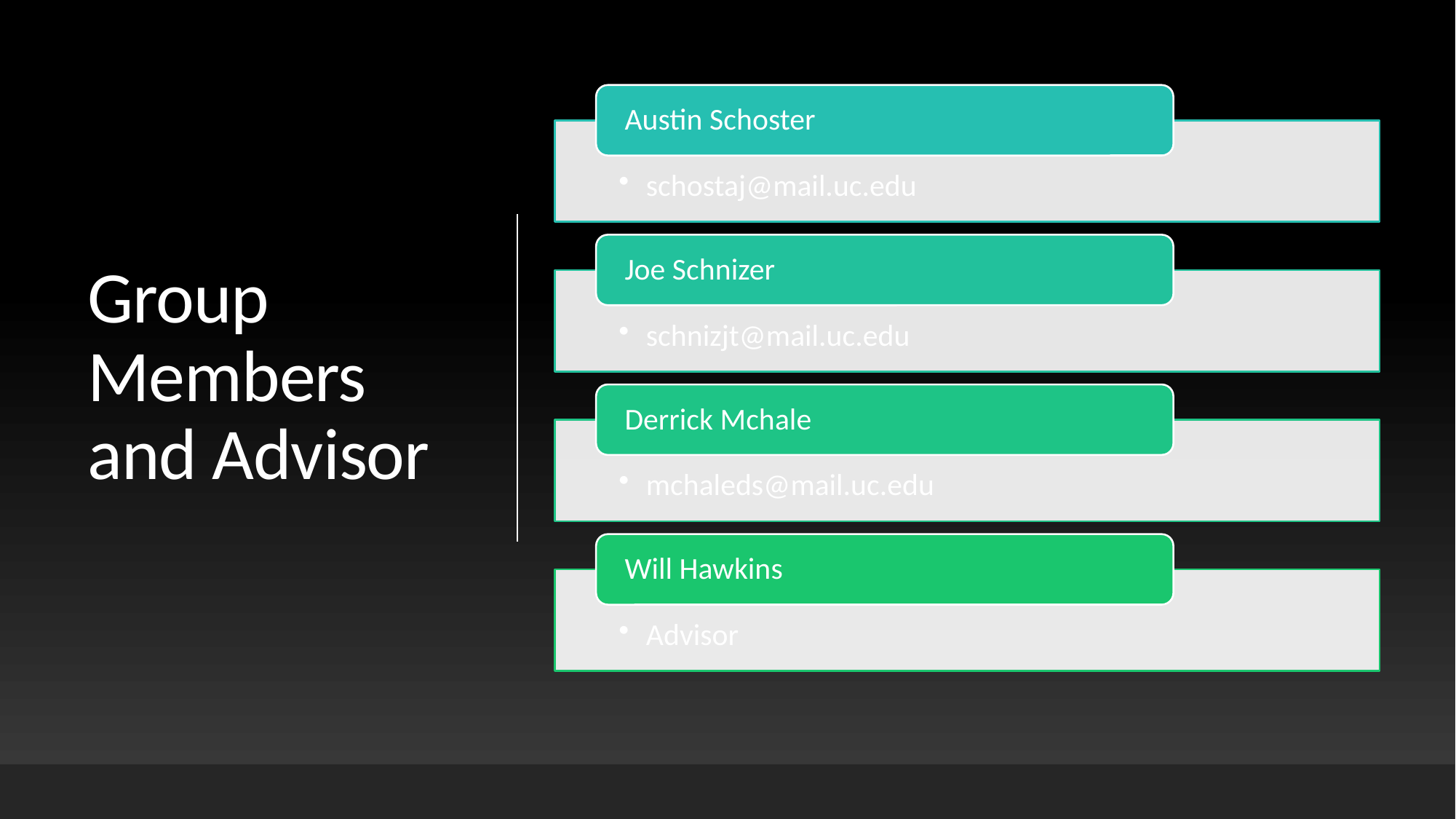

# Group Members and Advisor
schostaj@mail.uc.edu
Austin Schoster
schnizjt@mail.uc.edu
Joe Schnizer
mchaleds@mail.uc.edu
Derrick Mchale
Advisor
Will Hawkins